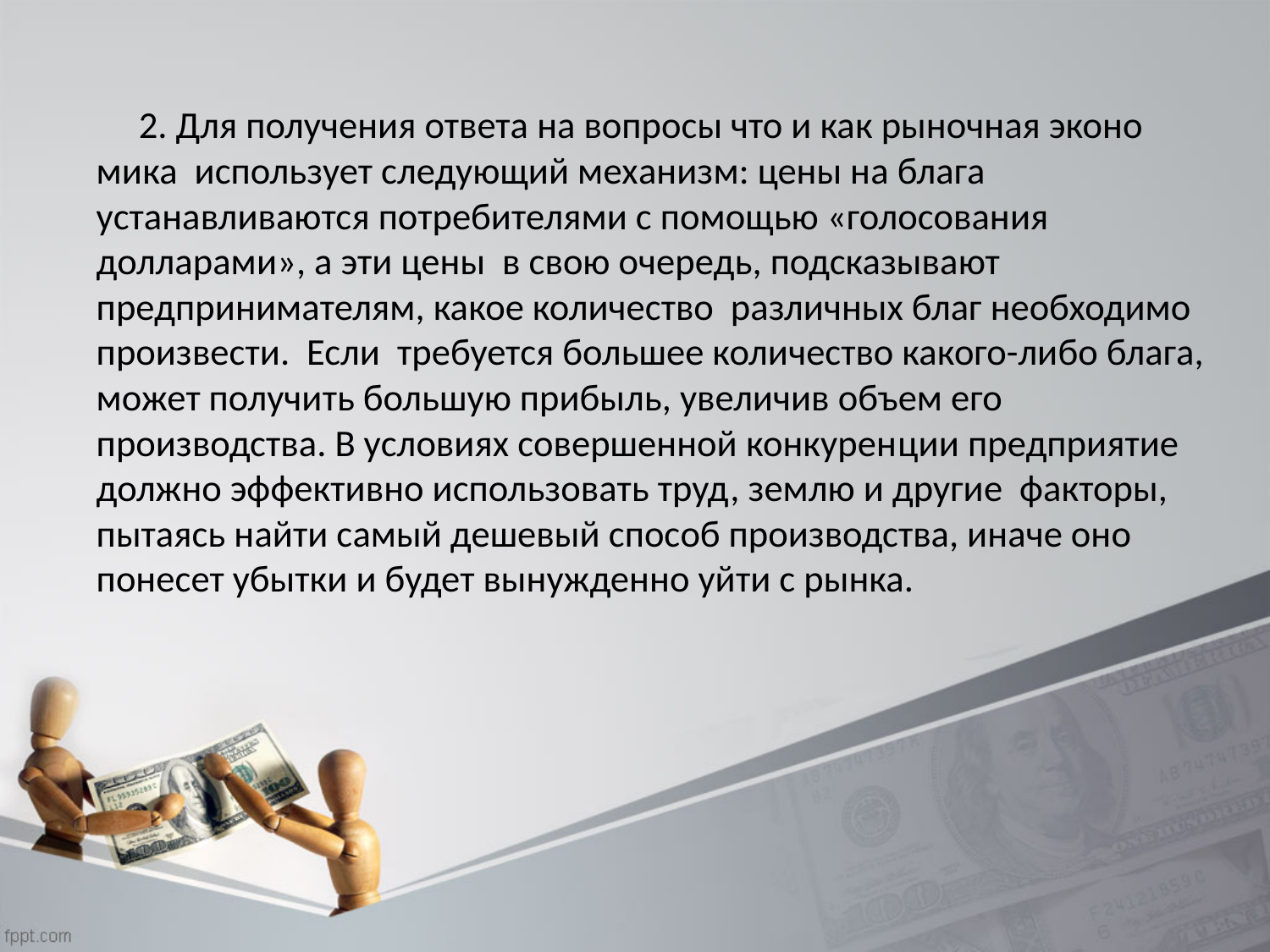

2. Для получения ответа на вопросы что и как рыночная эконо­мика  использует следующий механизм: цены на блага устанавливаются потребителями с помощью «голосования долларами», а эти цены  в свою очередь, подсказывают предпринима­телям, какое количество  различных благ необходимо произвести.  Если  требуется большее количество какого-либо блага, может получить большую прибыль, увеличив объем его производства. В условиях совершенной конкурен­ции предприятие должно эффективно использовать труд, землю и другие  факторы, пытаясь найти самый дешевый способ производства, иначе оно понесет убытки и будет вынужденно уйти с рынка.